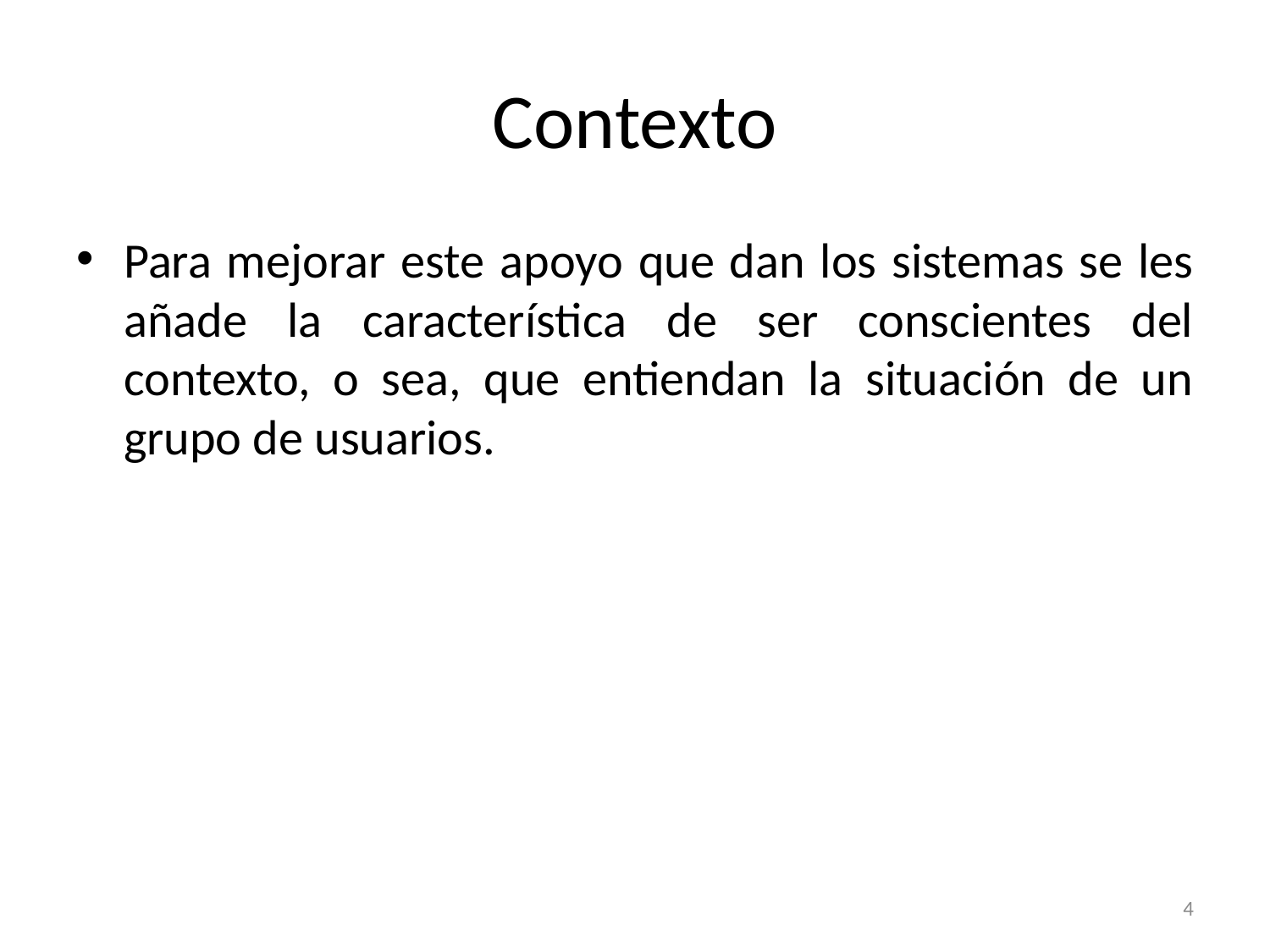

# Contexto
Para mejorar este apoyo que dan los sistemas se les añade la característica de ser conscientes del contexto, o sea, que entiendan la situación de un grupo de usuarios.
4